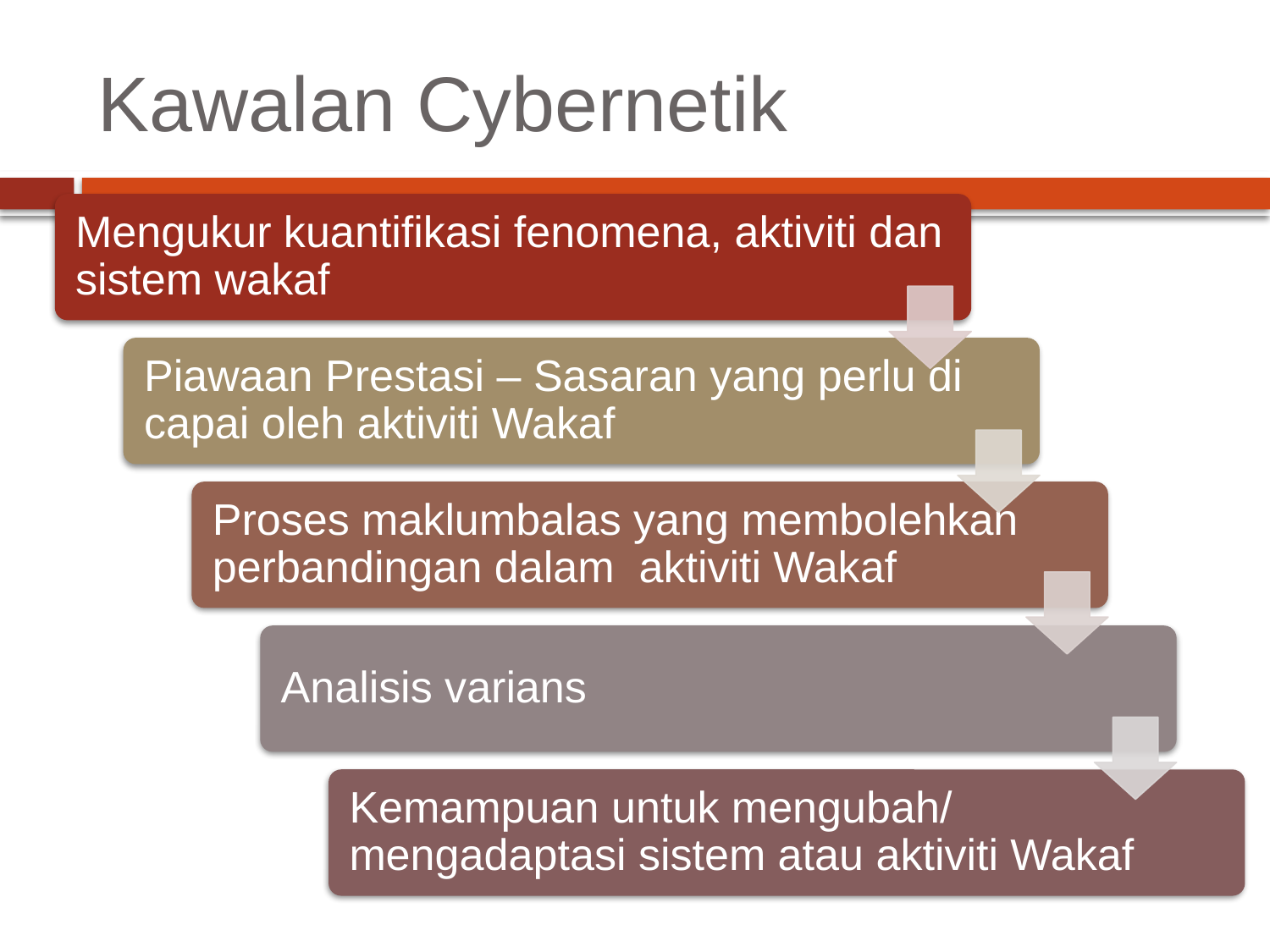

# Kawalan Cybernetik
Mengukur kuantifikasi fenomena, aktiviti dan sistem wakaf
Piawaan Prestasi – Sasaran yang perlu di capai oleh aktiviti Wakaf
Proses maklumbalas yang membolehkan perbandingan dalam  aktiviti Wakaf
Analisis varians
Kemampuan untuk mengubah/ mengadaptasi sistem atau aktiviti Wakaf